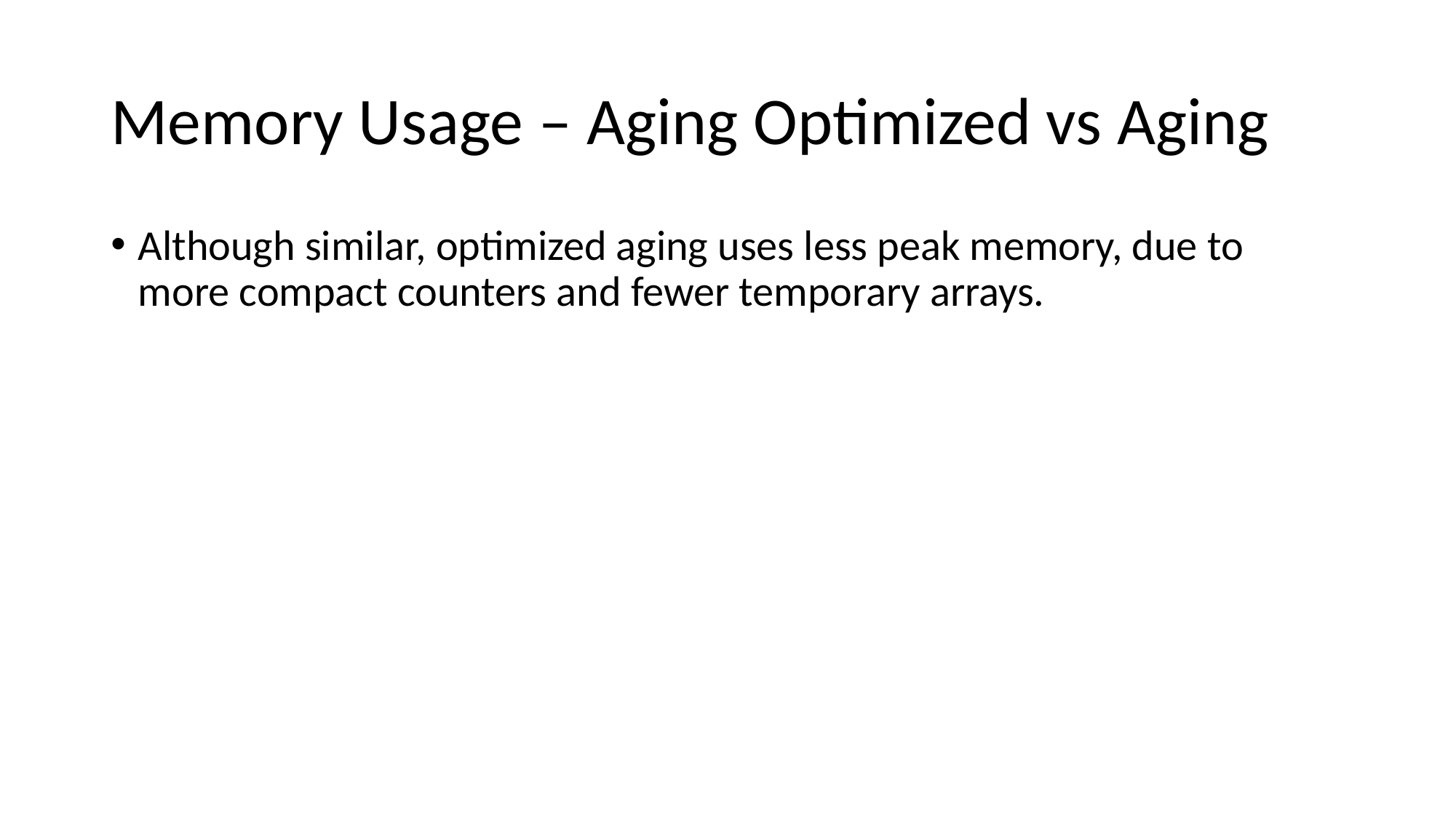

# Memory Usage – Aging Optimized vs Aging
Although similar, optimized aging uses less peak memory, due to more compact counters and fewer temporary arrays.